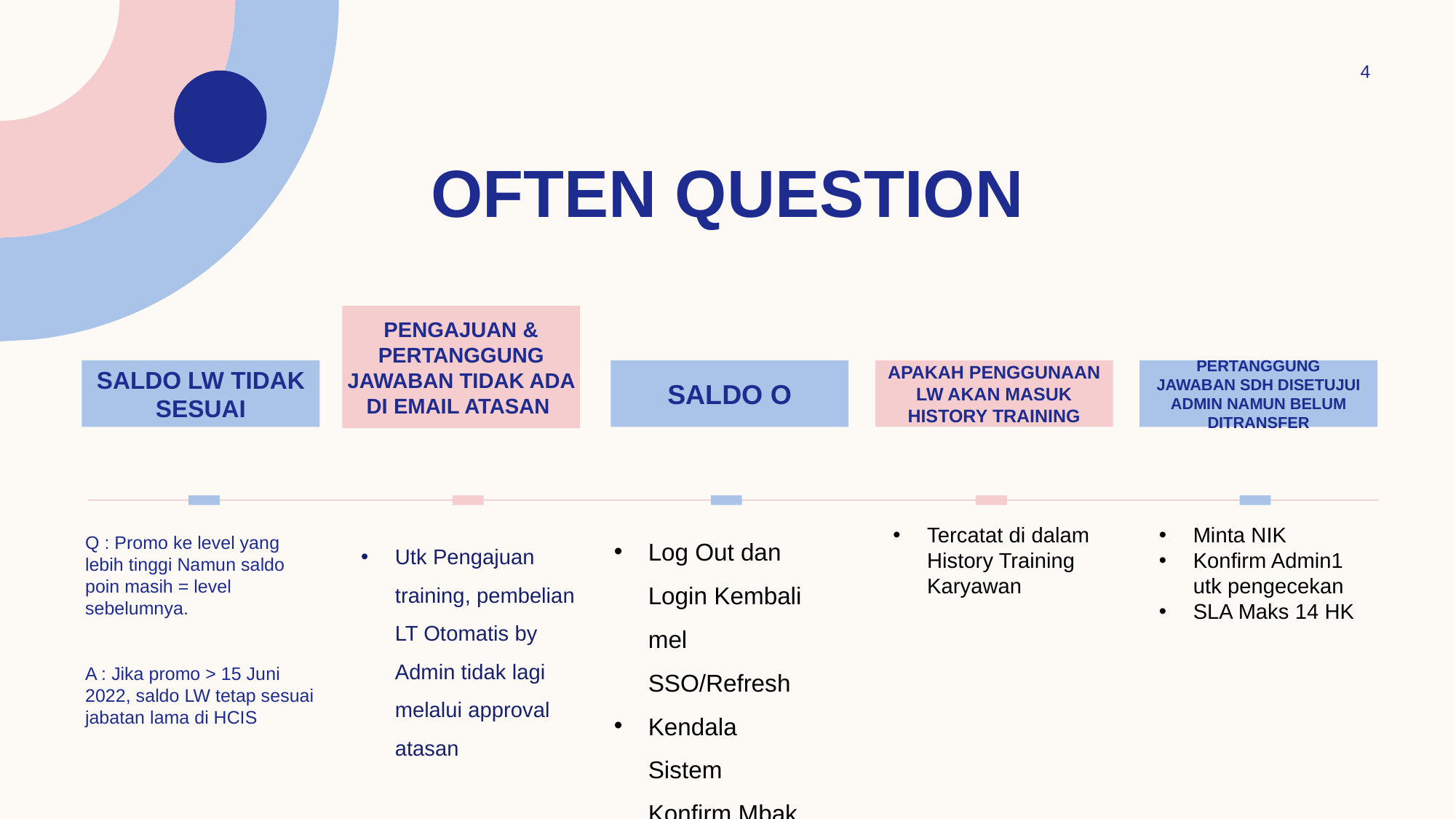

4
# Often Question
Pengajuan & pertanggung
Jawaban tidak ada di email atasan
Saldo lw tidak sesuai
Saldo o
Apakah penggunaan lw akan masuk history training
Pertanggung
Jawaban sdh disetujui admin Namun belum ditransfer

Tercatat di dalam History Training Karyawan
Minta NIK
Konfirm Admin1 utk pengecekan
SLA Maks 14 HK
Log Out dan Login Kembali mel SSO/Refresh
Kendala Sistem Konfirm Mbak Dian
Utk Pengajuan training, pembelian LT Otomatis by Admin tidak lagi melalui approval atasan
Q : Promo ke level yang lebih tinggi Namun saldo poin masih = level sebelumnya.

A : Jika promo > 15 Juni 2022, saldo LW tetap sesuai jabatan lama di HCIS